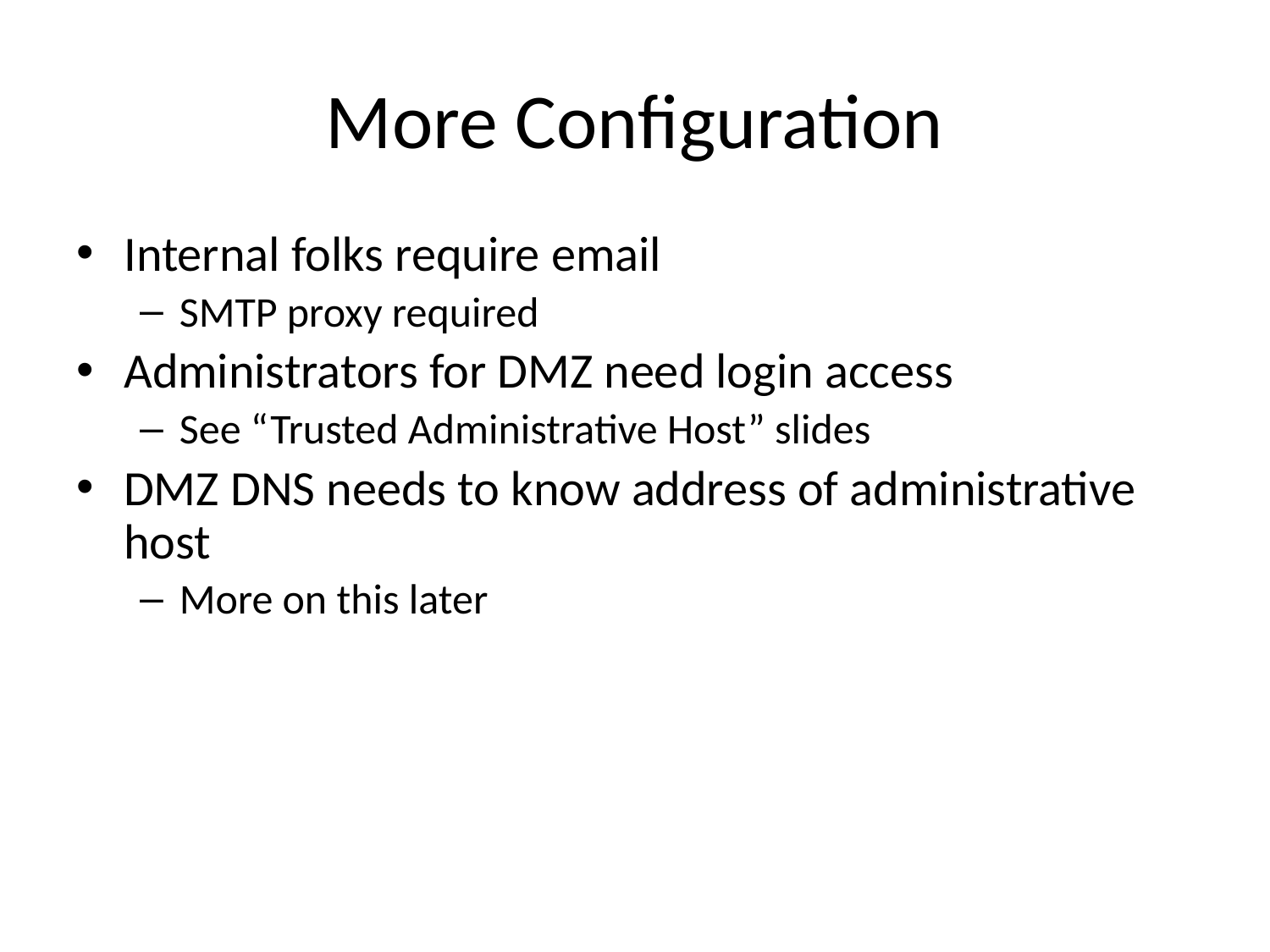

# More Configuration
Internal folks require email
SMTP proxy required
Administrators for DMZ need login access
See “Trusted Administrative Host” slides
DMZ DNS needs to know address of administrative host
More on this later